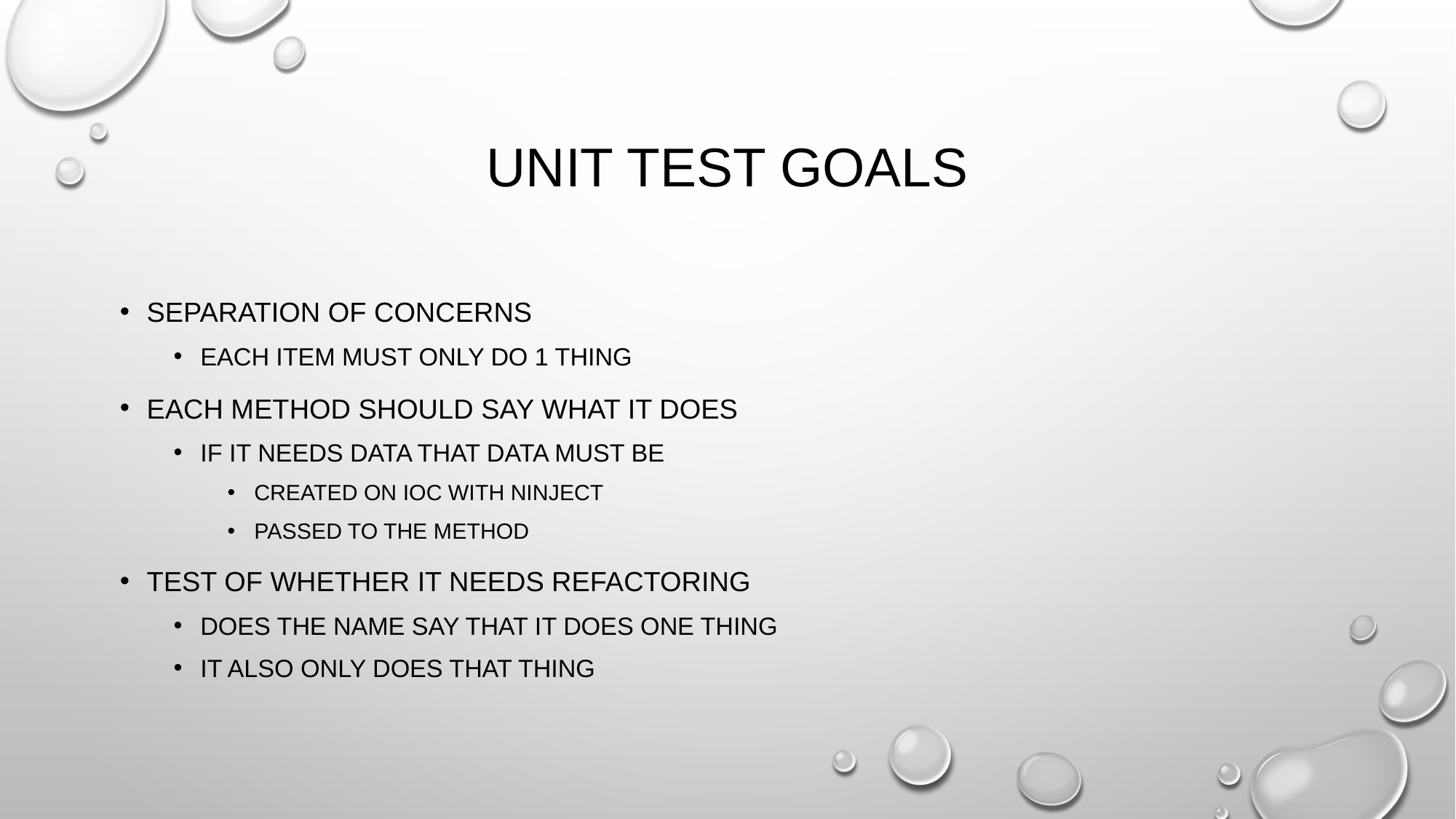

# Unit Test Goals
Separation of Concerns
Each item must only do 1 thing
Each Method should say what it does
If it needs data that data must be
Created on IOC with Ninject
Passed to the method
Test of whether it needs refactoring
Does the name say that it does one thing
It also only does that thing